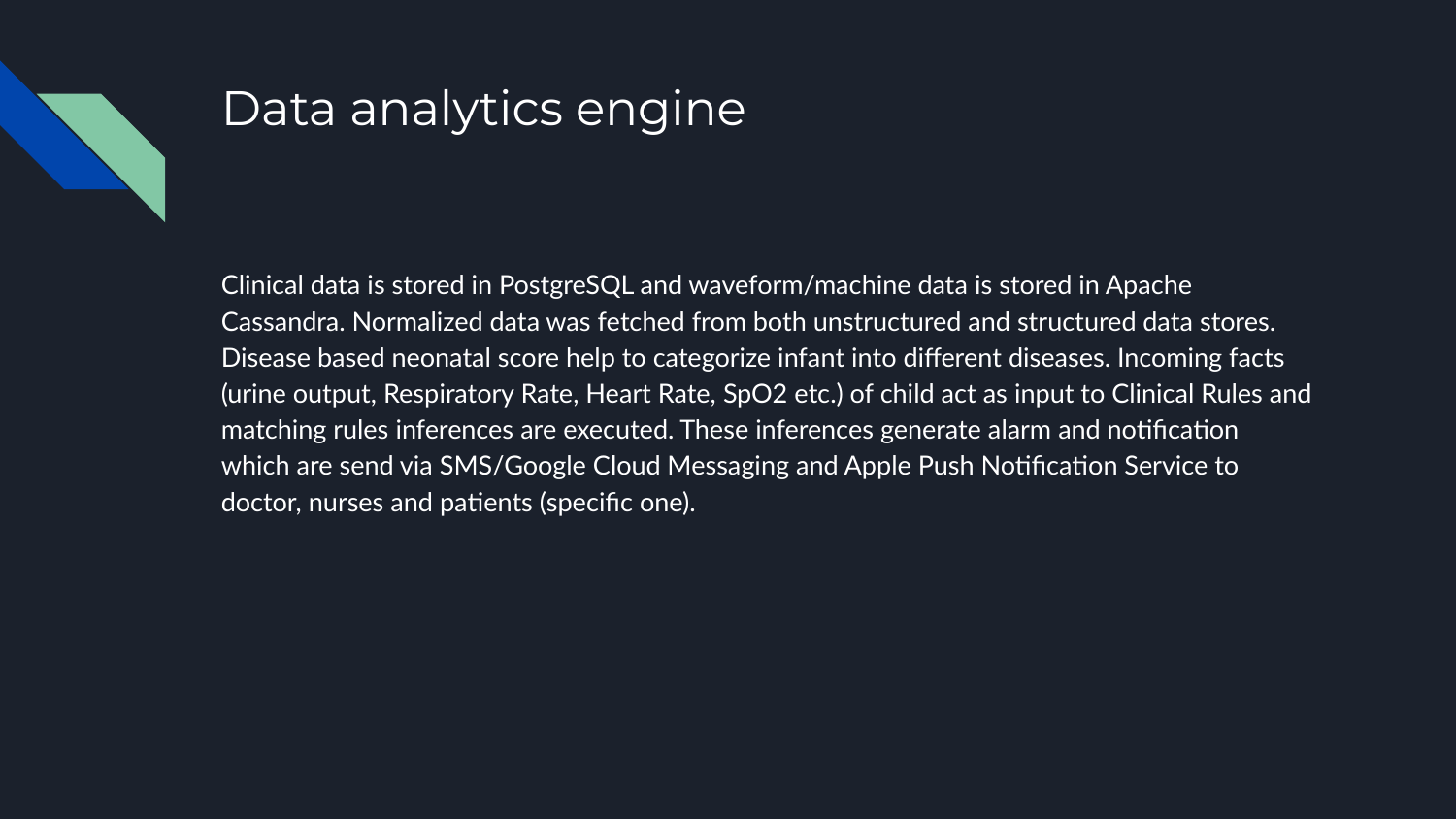

# Data analytics engine
Clinical data is stored in PostgreSQL and waveform/machine data is stored in Apache Cassandra. Normalized data was fetched from both unstructured and structured data stores. Disease based neonatal score help to categorize infant into different diseases. Incoming facts (urine output, Respiratory Rate, Heart Rate, SpO2 etc.) of child act as input to Clinical Rules and matching rules inferences are executed. These inferences generate alarm and notification which are send via SMS/Google Cloud Messaging and Apple Push Notification Service to doctor, nurses and patients (specific one).